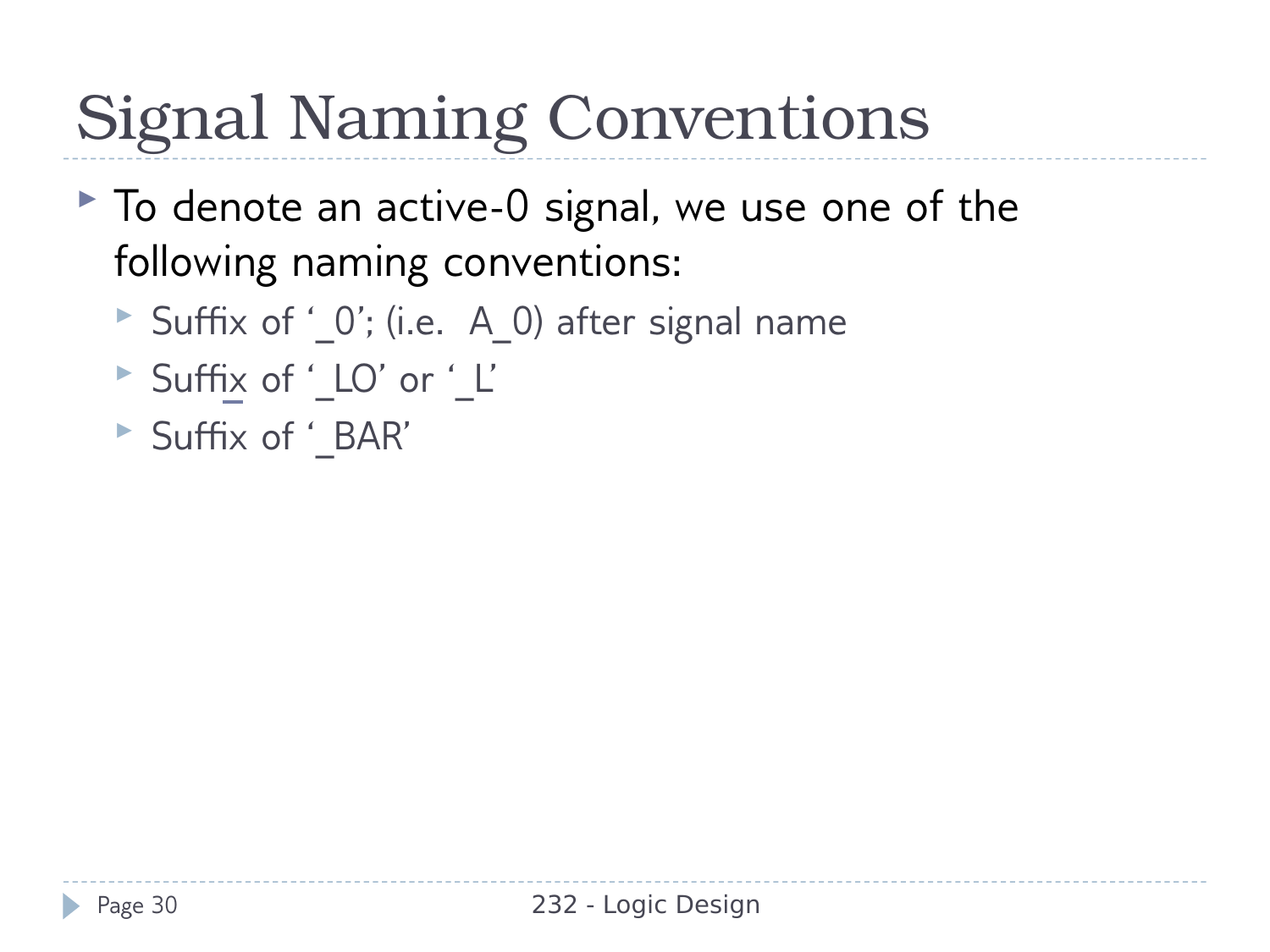

Signal Naming Conventions
To denote an active-0 signal, we use one of the following naming conventions:
Suffix of ‘_0’; (i.e.  A_0) after signal name
Suffix of ‘_LO’ or ‘_L’
Suffix of ‘_BAR’
Page 30
232 - Logic Design